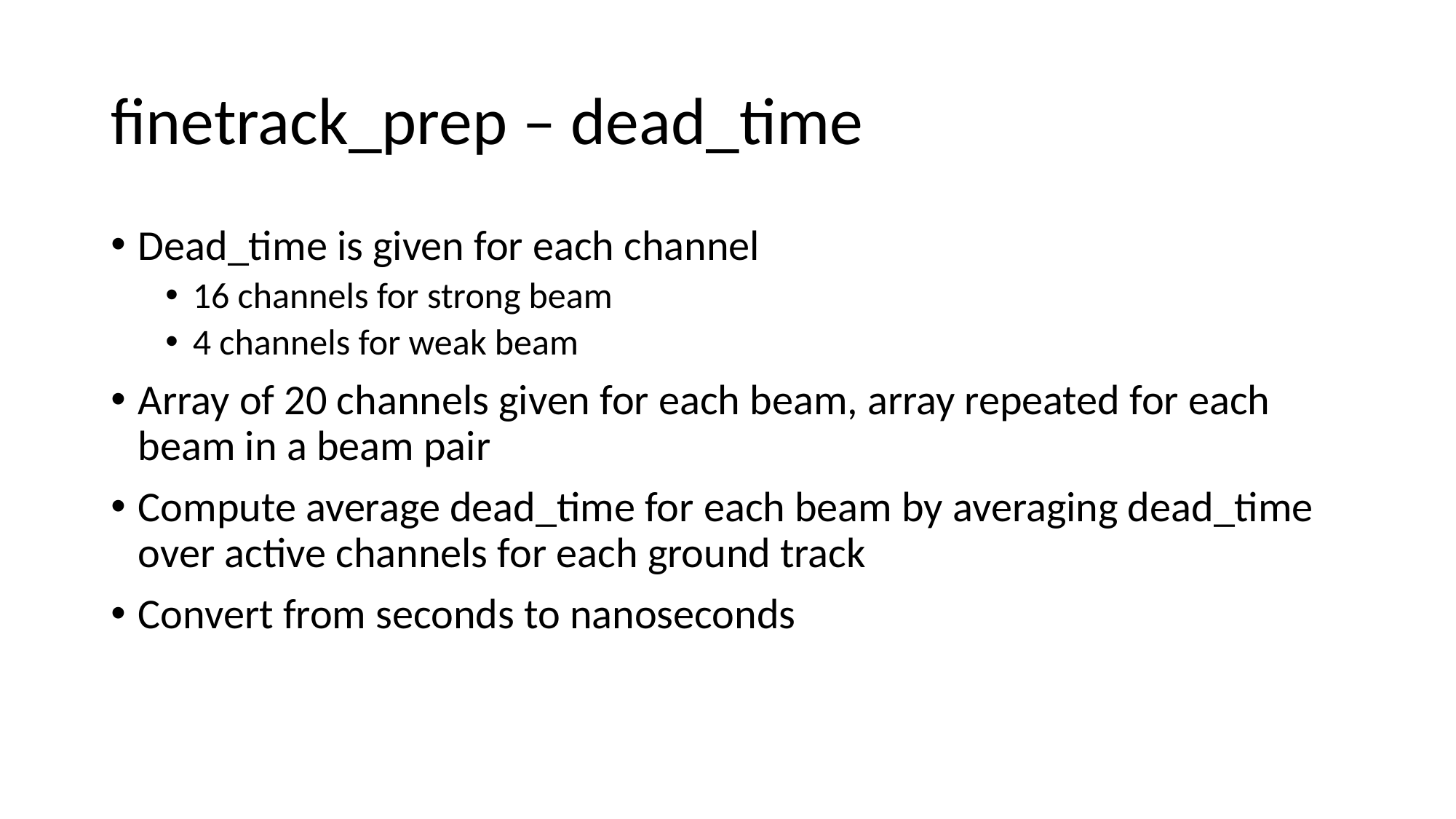

# finetrack_prep – dead_time
Dead_time is given for each channel
16 channels for strong beam
4 channels for weak beam
Array of 20 channels given for each beam, array repeated for each beam in a beam pair
Compute average dead_time for each beam by averaging dead_time over active channels for each ground track
Convert from seconds to nanoseconds